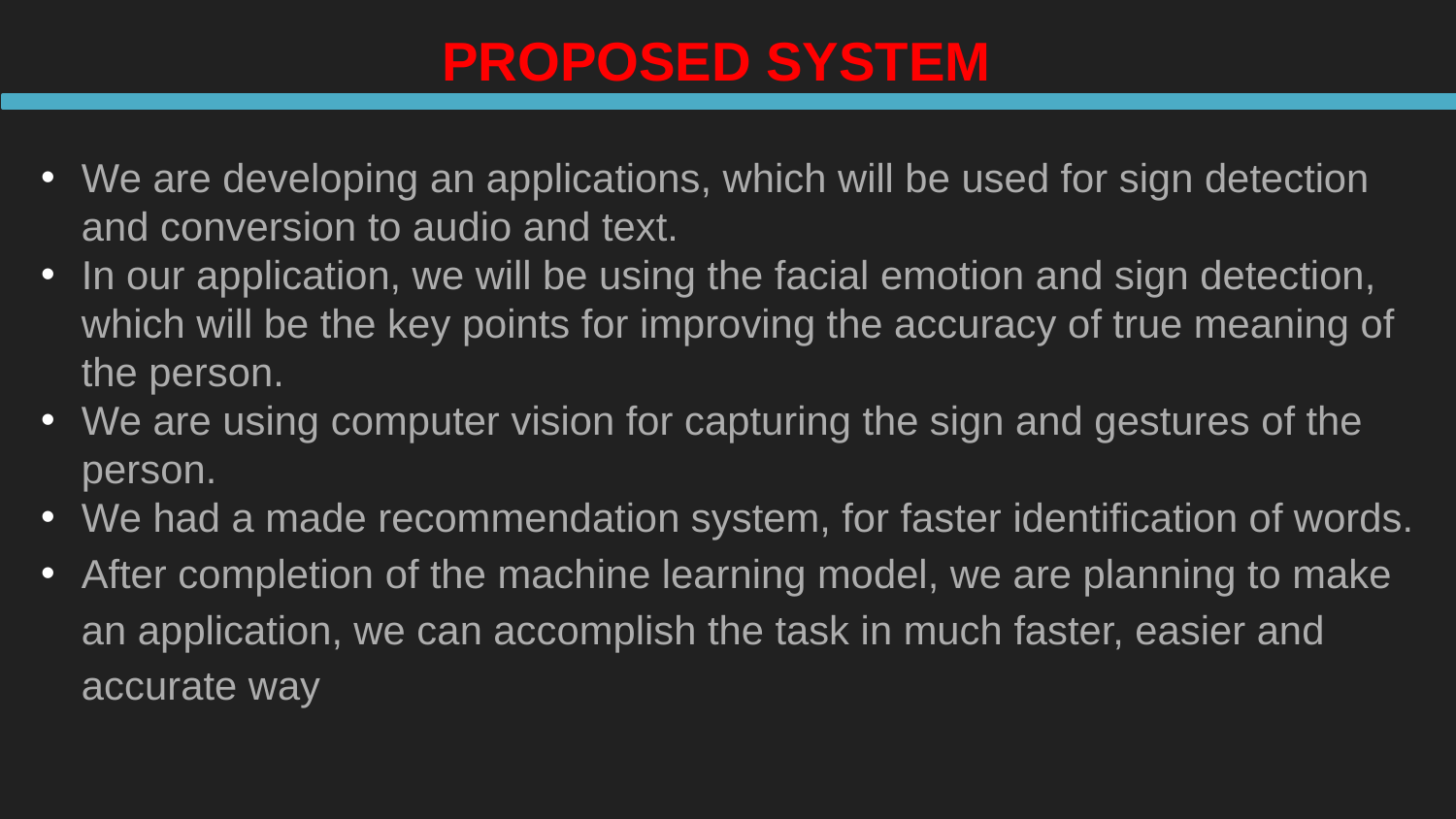

# PROPOSED SYSTEM

We are developing an applications, which will be used for sign detection and conversion to audio and text.
In our application, we will be using the facial emotion and sign detection, which will be the key points for improving the accuracy of true meaning of the person.
We are using computer vision for capturing the sign and gestures of the person.
We had a made recommendation system, for faster identification of words.
After completion of the machine learning model, we are planning to make an application, we can accomplish the task in much faster, easier and accurate way